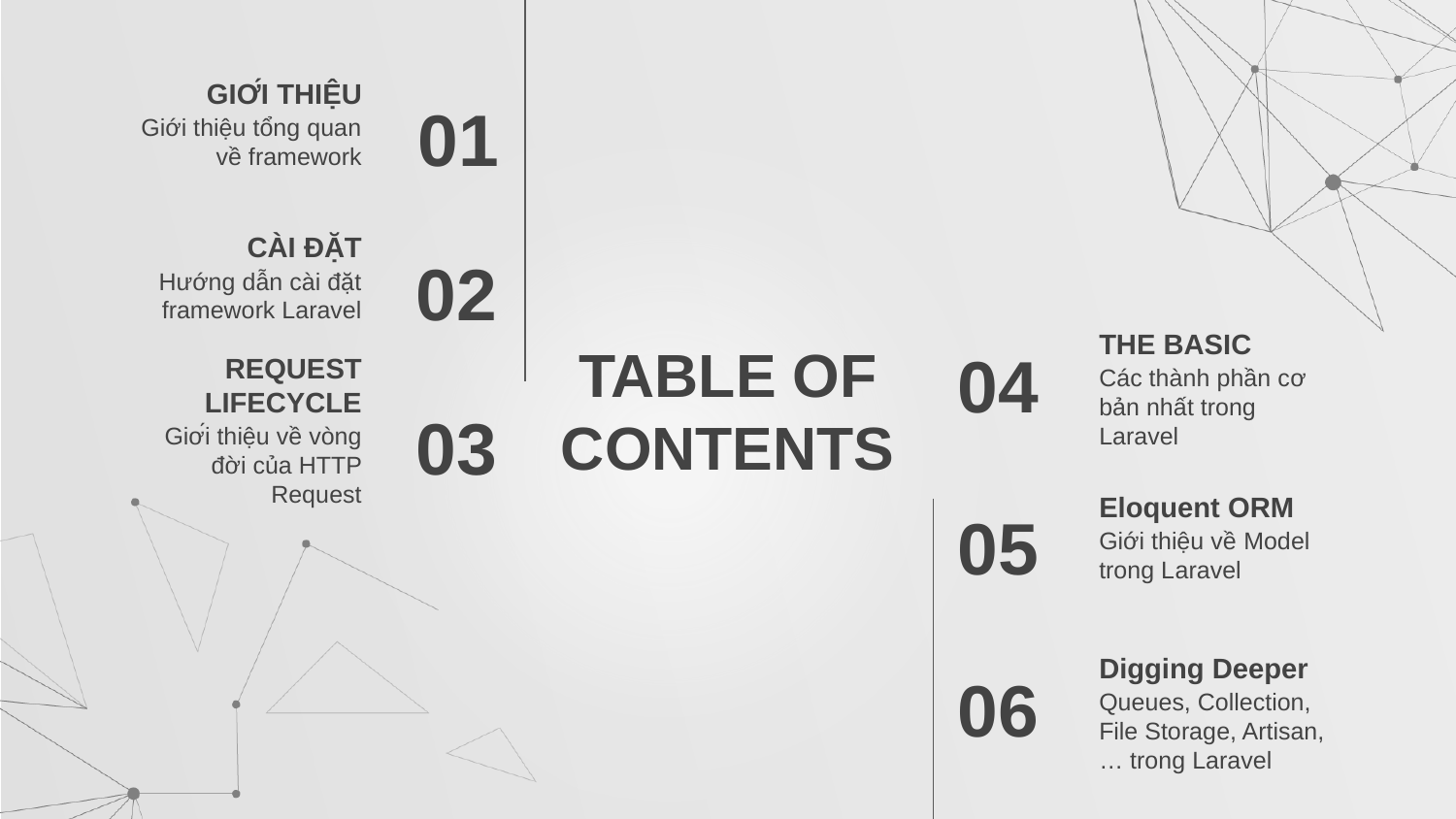

GIỚI THIỆU
01
Giới thiệu tổng quan về framework
CÀI ĐẶT
02
Hướng dẫn cài đặt framework Laravel
THE BASIC
# TABLE OF CONTENTS
04
REQUEST LIFECYCLE
Các thành phần cơ bản nhất trong Laravel
03
Giới thiệu về vòng đời của HTTP Request
Eloquent ORM
05
Giới thiệu về Model trong Laravel

Digging Deeper
06
Queues, Collection, File Storage, Artisan, … trong Laravel